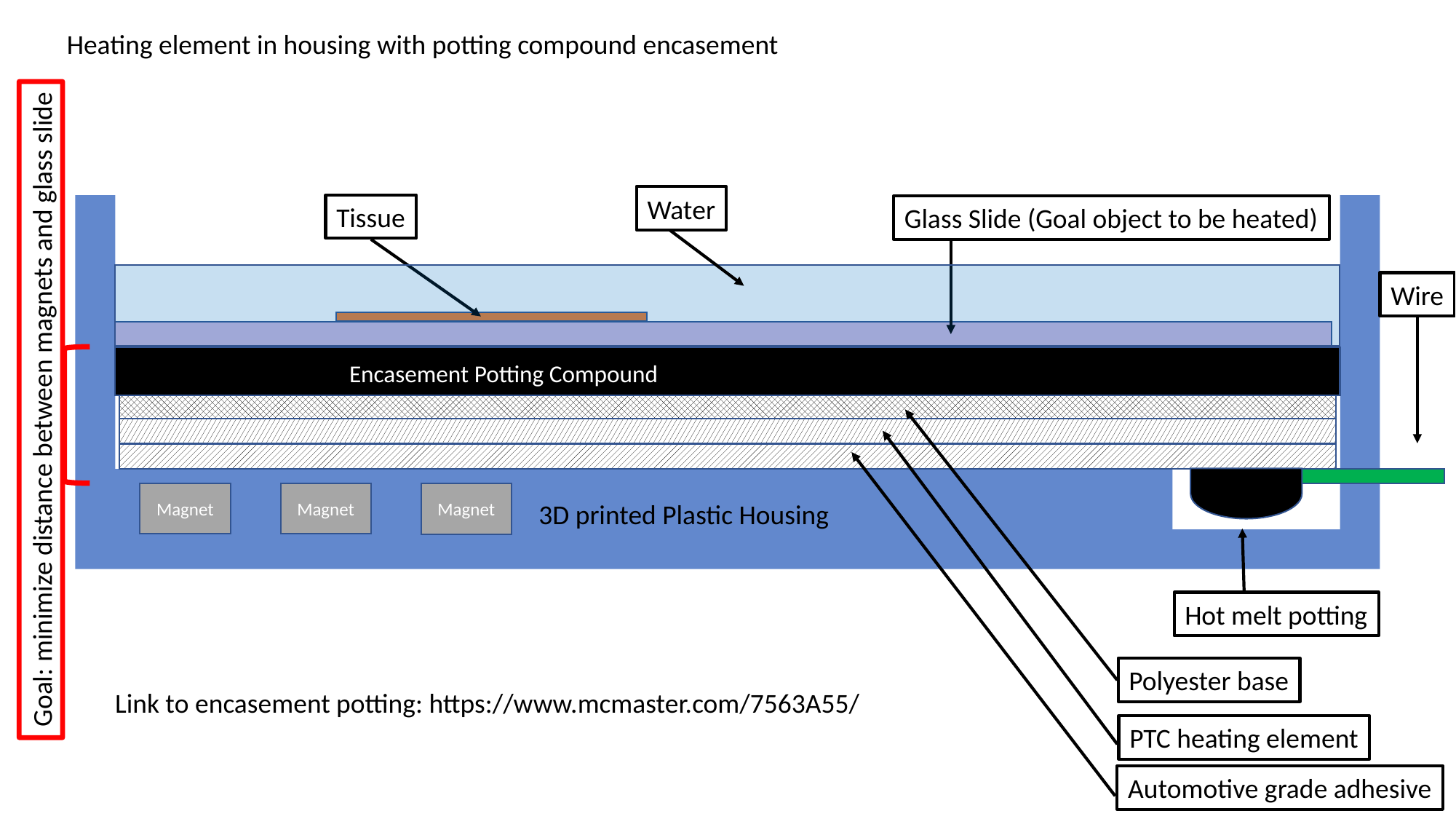

Heating element in housing with potting compound encasement
Water

Tissue

Glass Slide (Goal object to be heated)

Wire

Encasement Potting Compound
Goal: minimize distance between magnets and glass slide

Magnet
Magnet
Magnet
3D printed Plastic Housing
Hot melt potting
Polyester base
Link to encasement potting: https://www.mcmaster.com/7563A55/
PTC heating element
Automotive grade adhesive